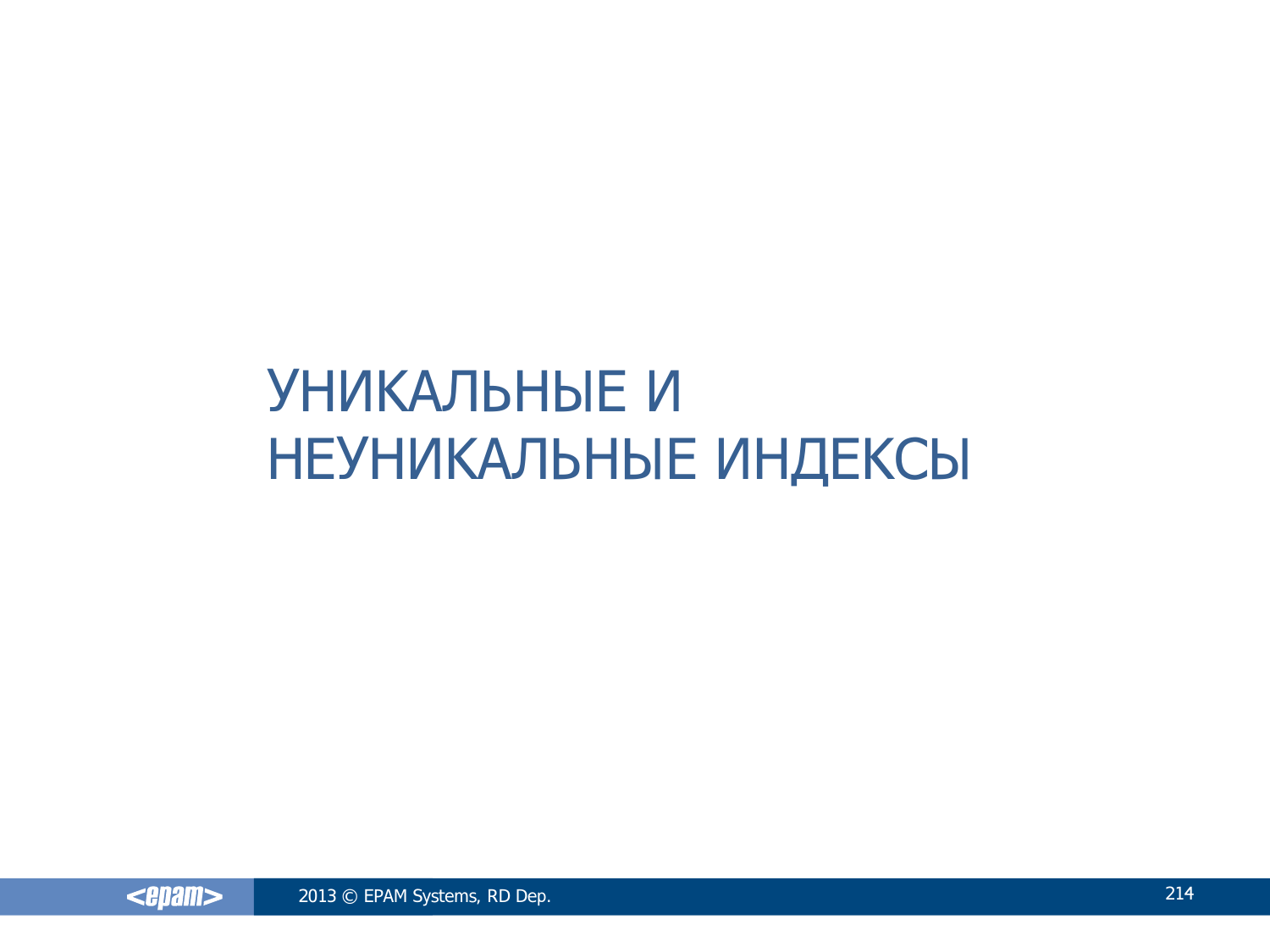

# Уникальные и неуникальные индексы
214
2013 © EPAM Systems, RD Dep.